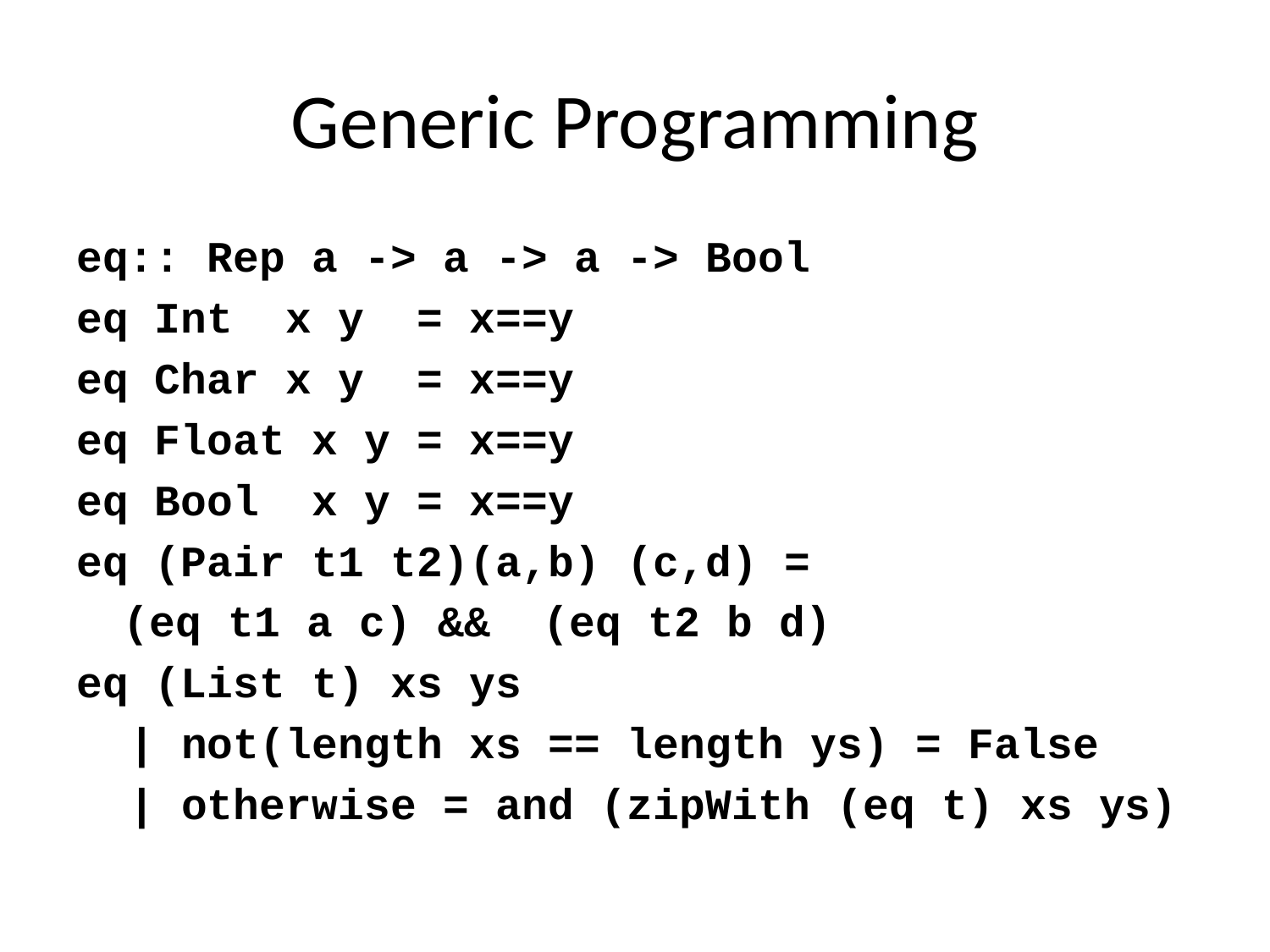

# Generic Programming
eq:: Rep a -> a -> a -> Bool
eq Int  x y  = x==y
eq Char x y  = x==y
eq Float x y = x==y
eq Bool  x y = x==y
eq (Pair t1 t2)(a,b) (c,d) =
	(eq t1 a c) &&  (eq t2 b d)
eq (List t) xs ys
  | not(length xs == length ys) = False
  | otherwise = and (zipWith (eq t) xs ys)